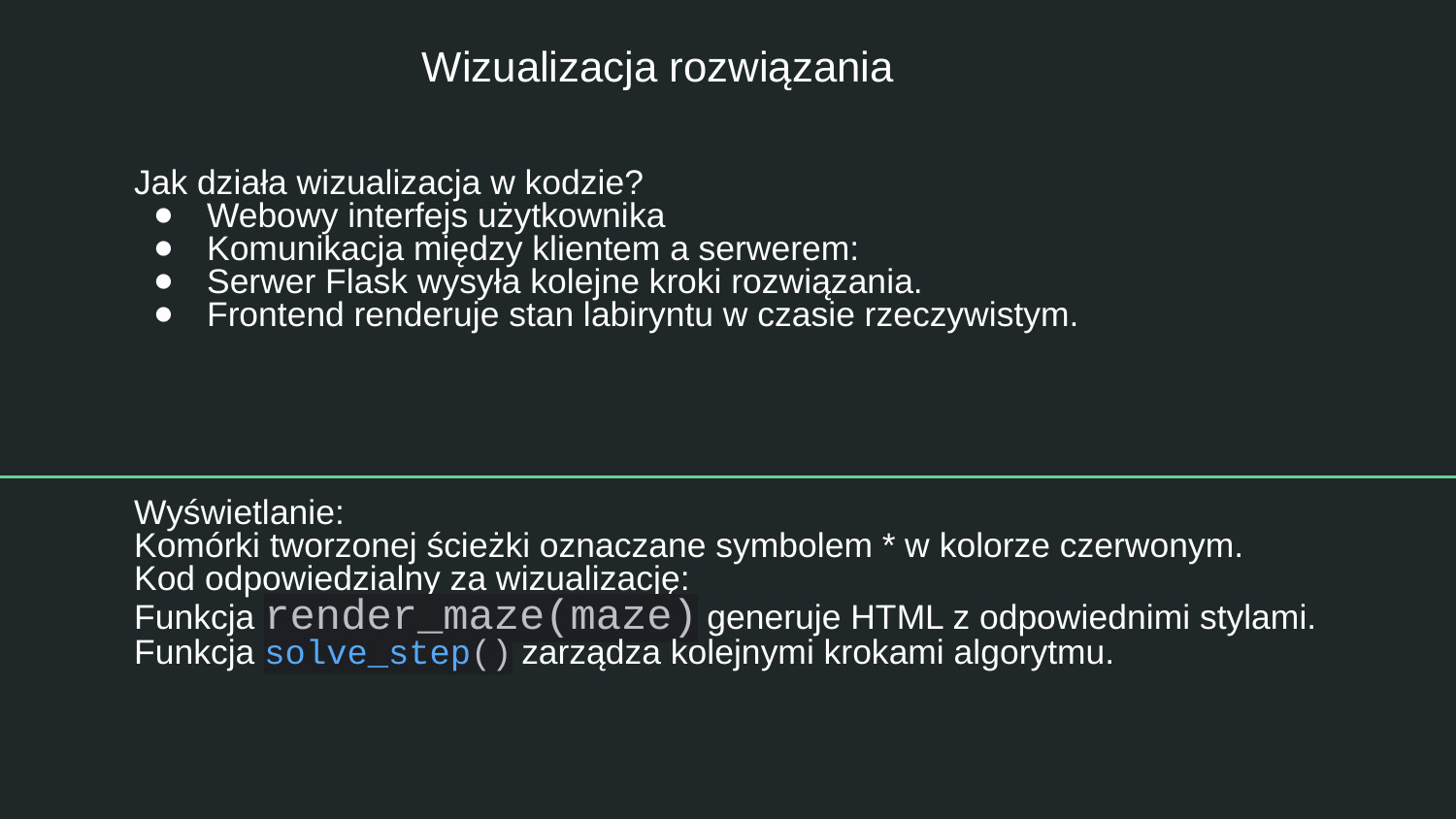

# Wizualizacja rozwiązania

Jak działa wizualizacja w kodzie?
Webowy interfejs użytkownika
Komunikacja między klientem a serwerem:
Serwer Flask wysyła kolejne kroki rozwiązania.
Frontend renderuje stan labiryntu w czasie rzeczywistym.

Wyświetlanie:
Komórki tworzonej ścieżki oznaczane symbolem * w kolorze czerwonym.
Kod odpowiedzialny za wizualizację:
Funkcja render_maze(maze) generuje HTML z odpowiednimi stylami.
Funkcja solve_step() zarządza kolejnymi krokami algorytmu.